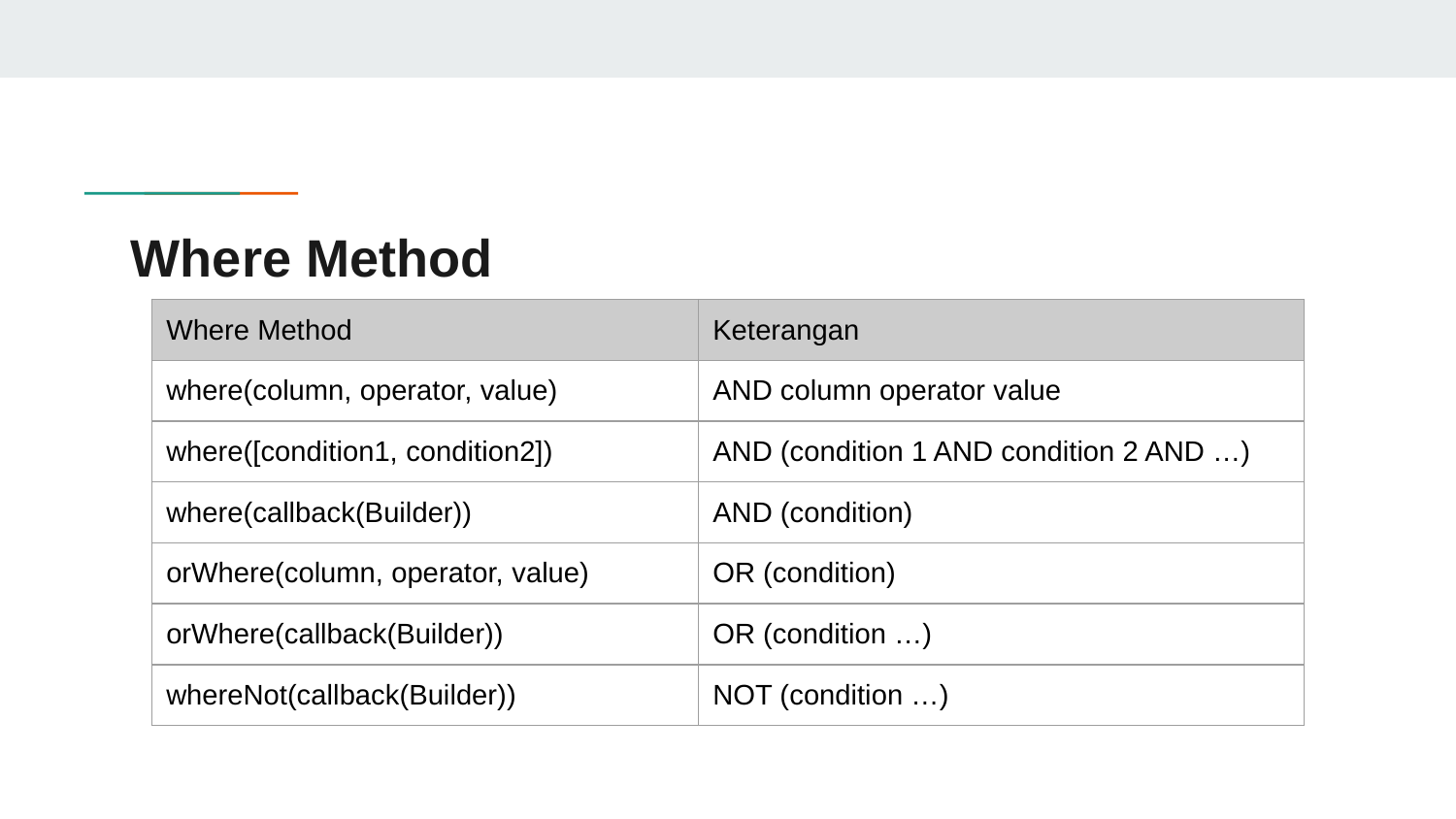

# Where Method
| Where Method | Keterangan |
| --- | --- |
| where(column, operator, value) | AND column operator value |
| where([condition1, condition2]) | AND (condition 1 AND condition 2 AND …) |
| where(callback(Builder)) | AND (condition) |
| orWhere(column, operator, value) | OR (condition) |
| orWhere(callback(Builder)) | OR (condition …) |
| whereNot(callback(Builder)) | NOT (condition …) |